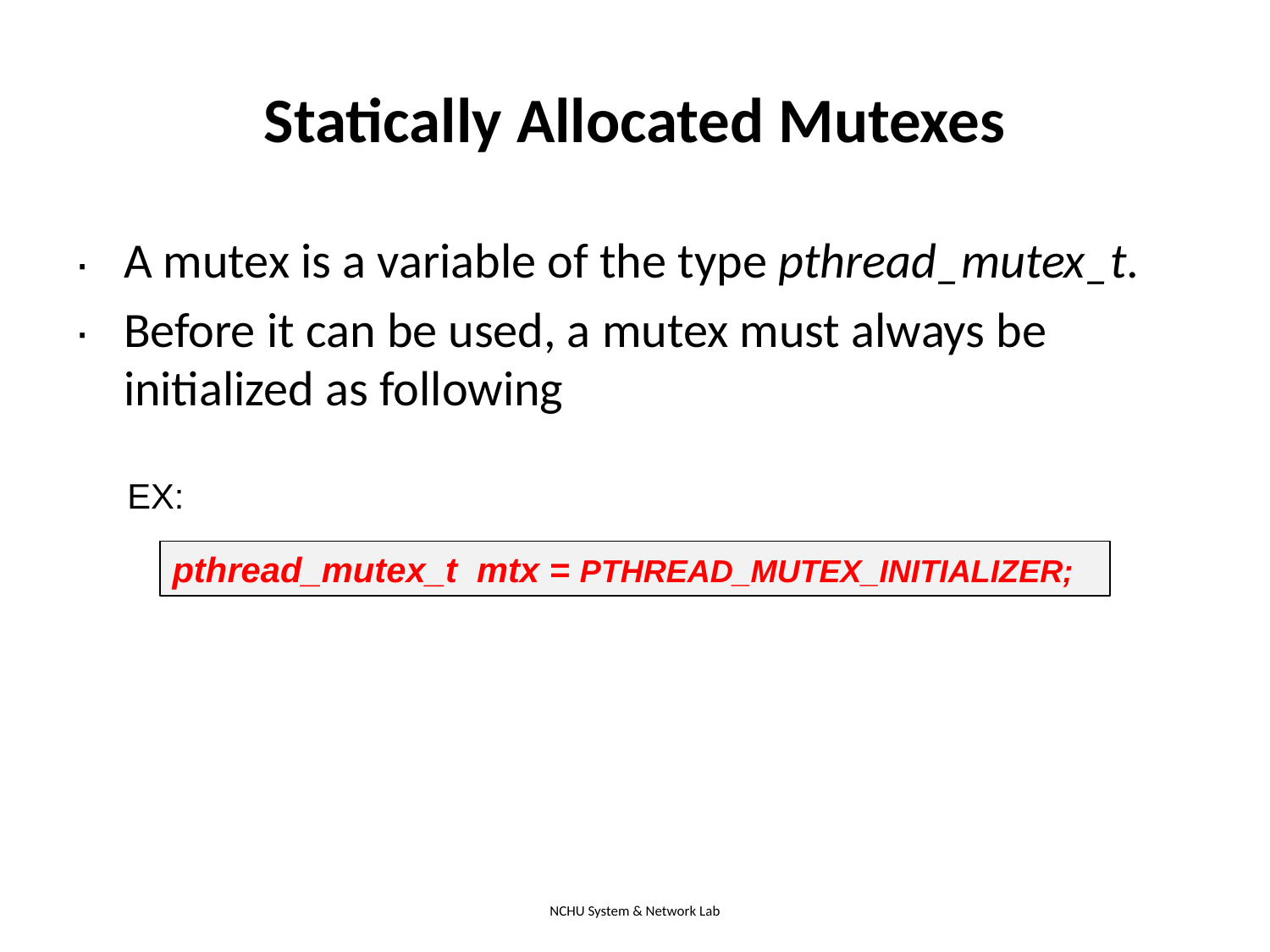

Statically Allocated Mutexes
A mutex is a variable of the type pthread_mutex_t.
Before it can be used, a mutex must always be initialized as following

EX:
pthread_mutex_t  mtx = PTHREAD_MUTEX_INITIALIZER;
NCHU System & Network Lab